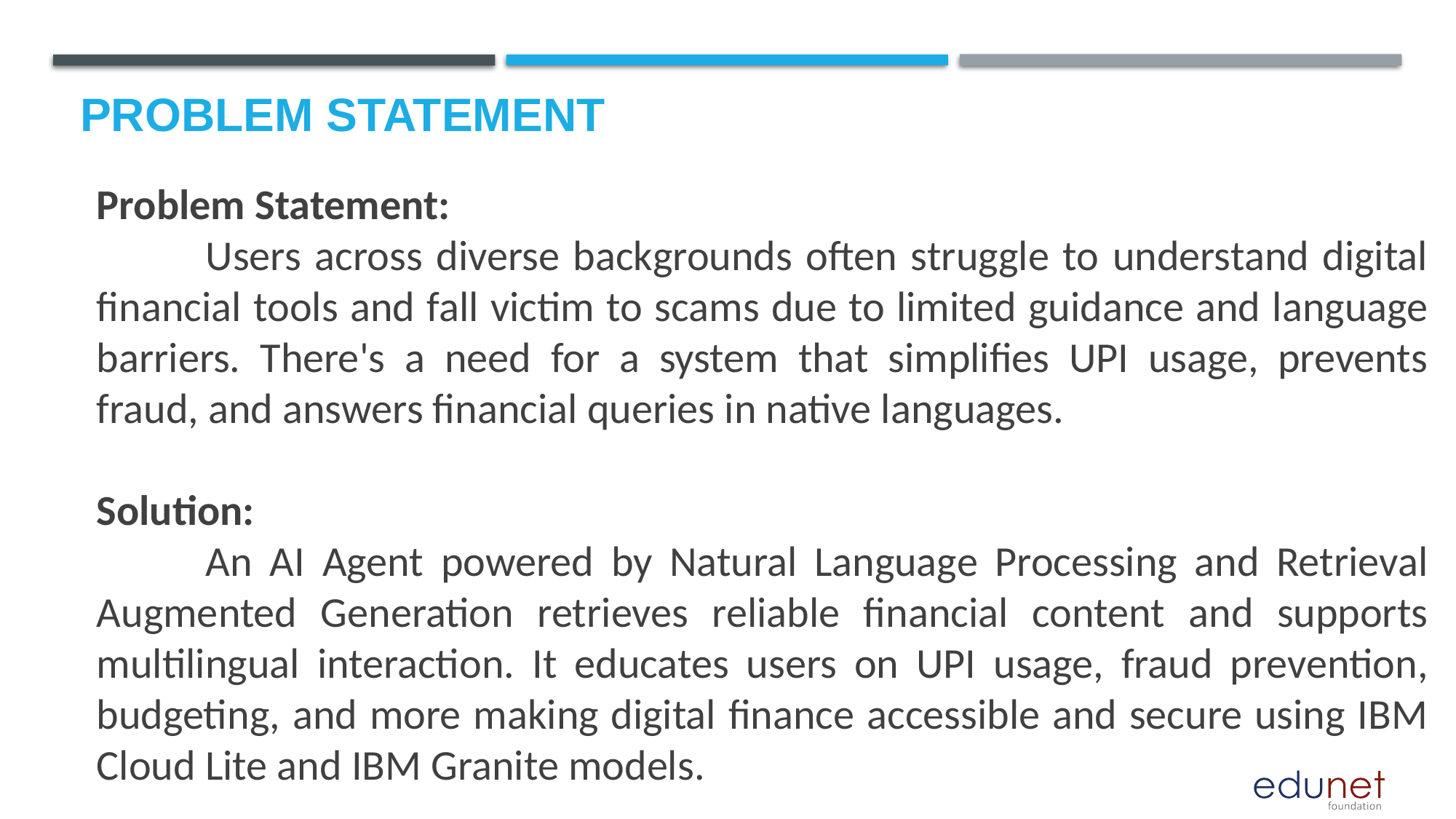

# Problem Statement
Problem Statement:
	Users across diverse backgrounds often struggle to understand digital financial tools and fall victim to scams due to limited guidance and language barriers. There's a need for a system that simplifies UPI usage, prevents fraud, and answers financial queries in native languages.

Solution:
	An AI Agent powered by Natural Language Processing and Retrieval Augmented Generation retrieves reliable financial content and supports multilingual interaction. It educates users on UPI usage, fraud prevention, budgeting, and more making digital finance accessible and secure using IBM Cloud Lite and IBM Granite models.